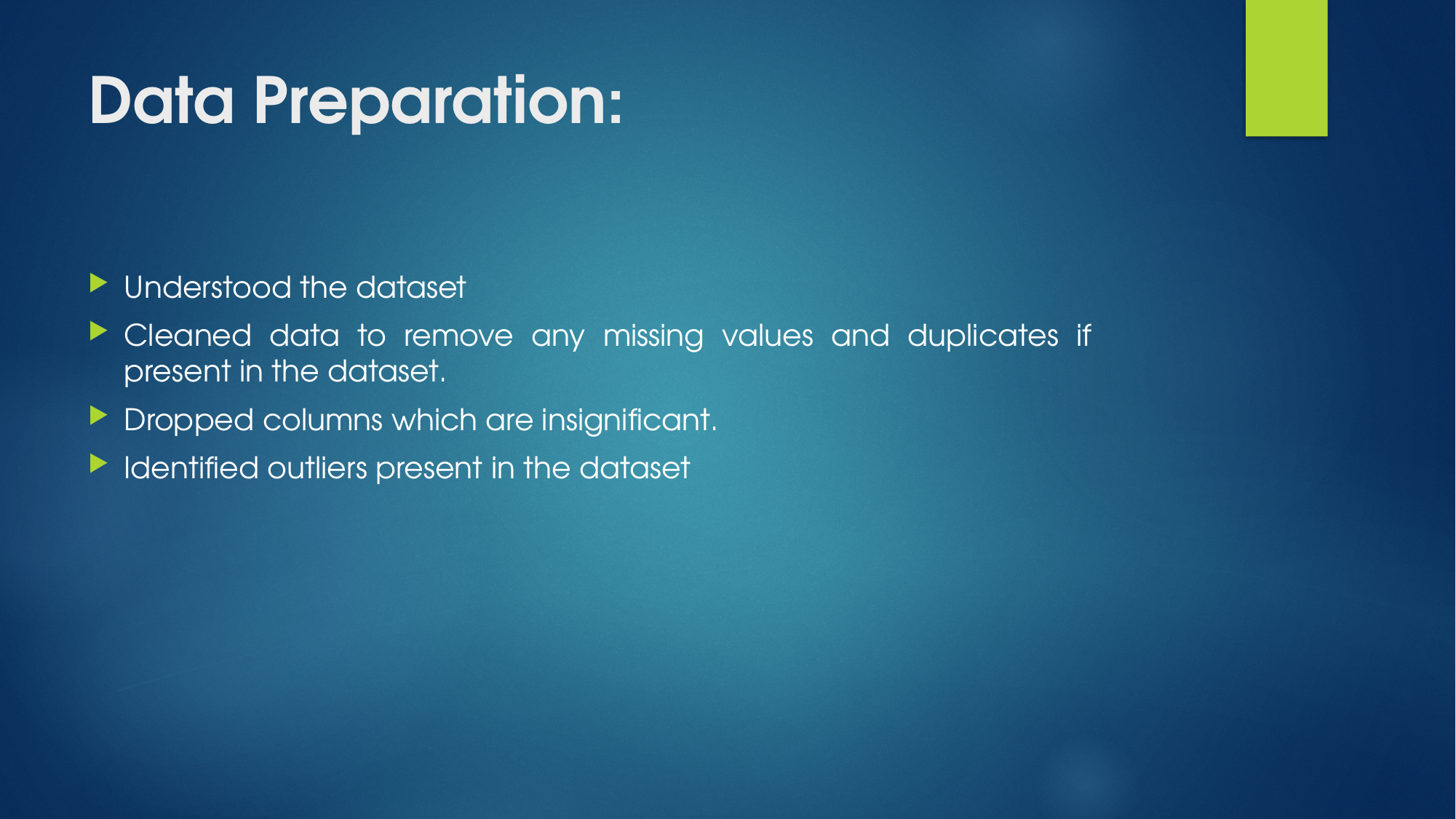

# Data Preparation:
Understood the dataset
Cleaned data to remove any missing values and duplicates if present in the dataset.
Dropped columns which are insignificant.
Identified outliers present in the dataset